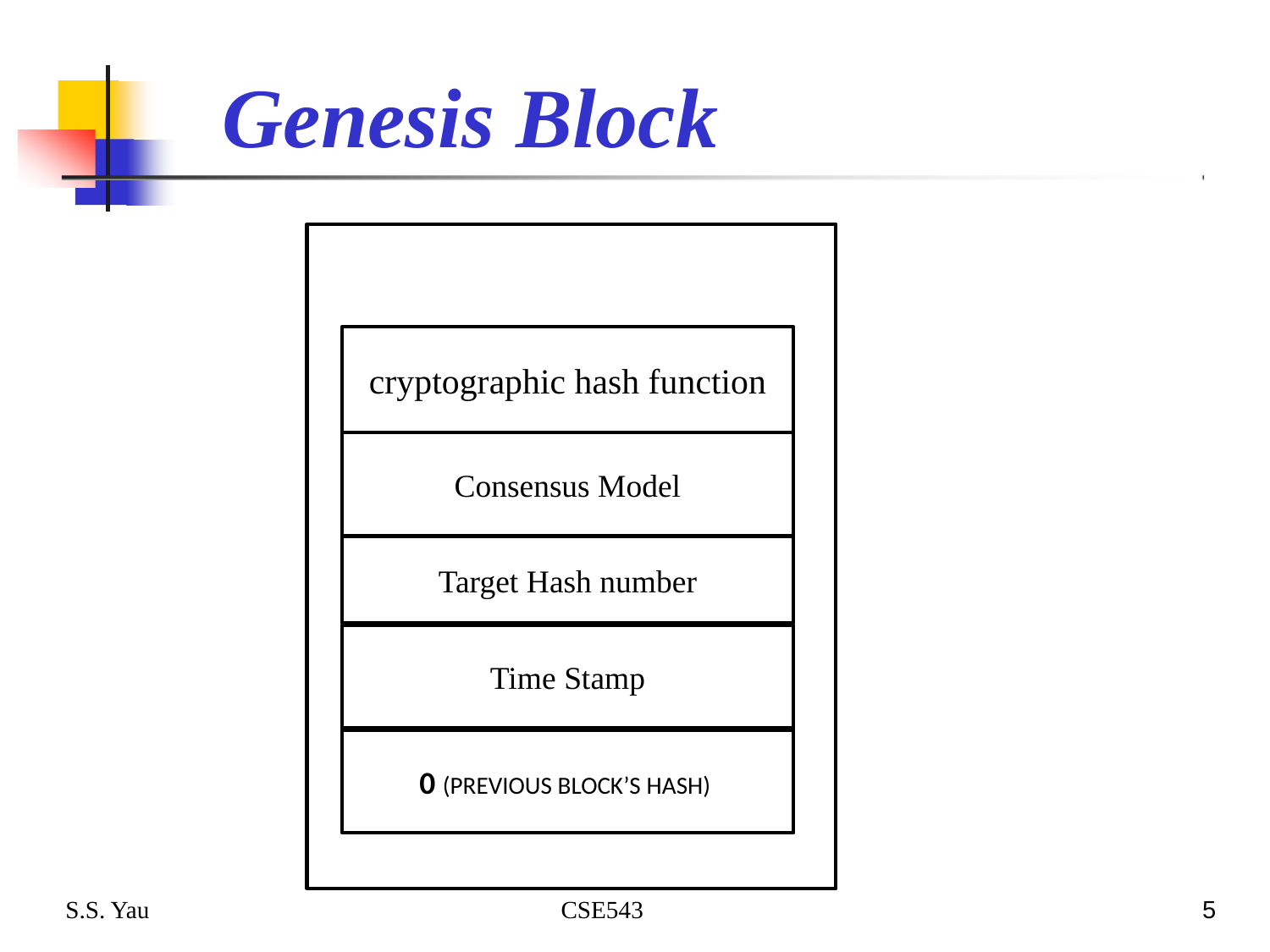

# Genesis Block

cryptographic hash function
Consensus Model
Target Hash number
Time Stamp
0 (PREVIOUS BLOCK’S HASH)
S.S. Yau                                                                   CSE543
5